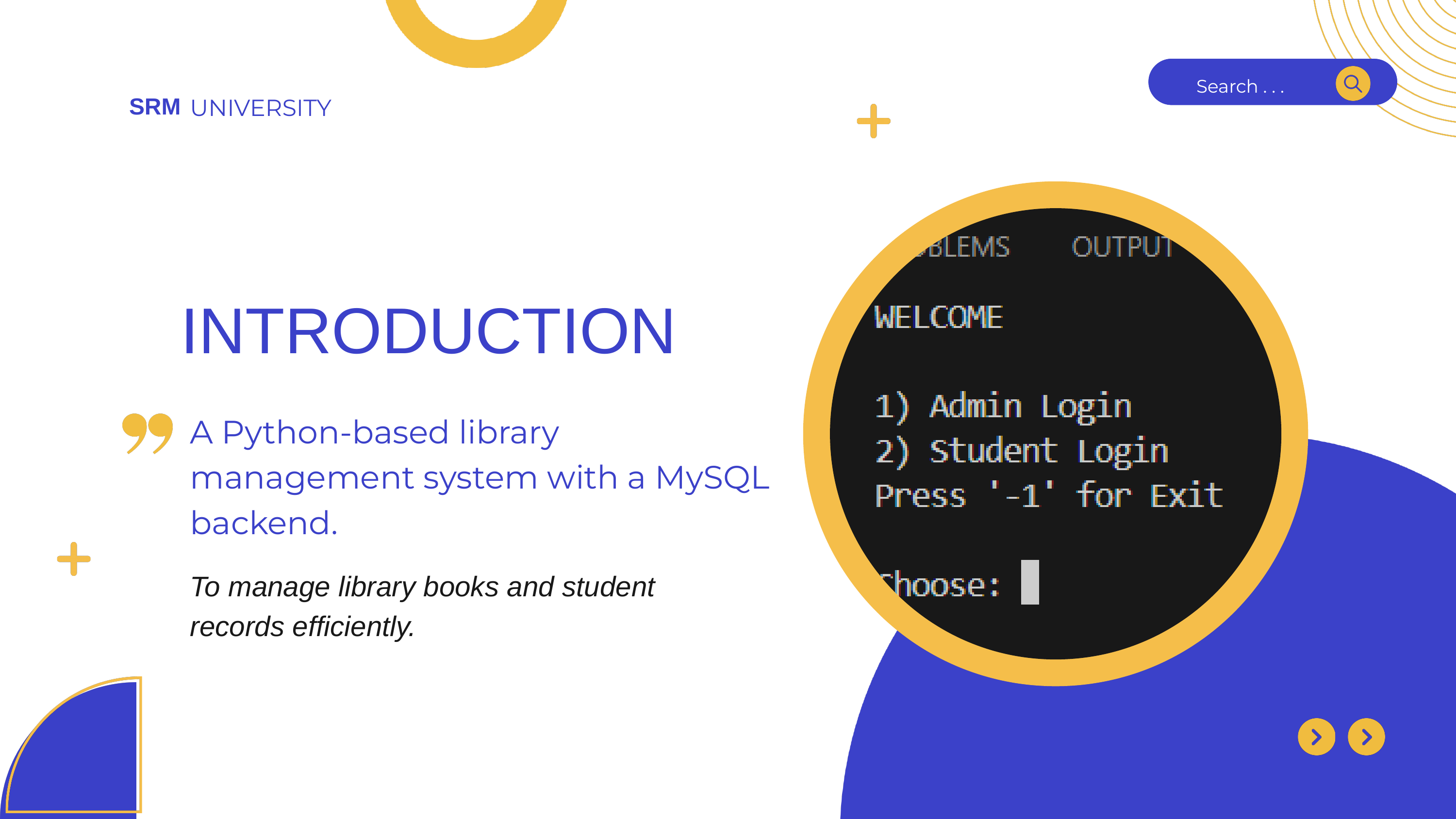

Search . . .

SRM
UNIVERSITY

INTRODUCTION
A Python-based library management system with a MySQL backend.

To manage library books and student records efficiently.